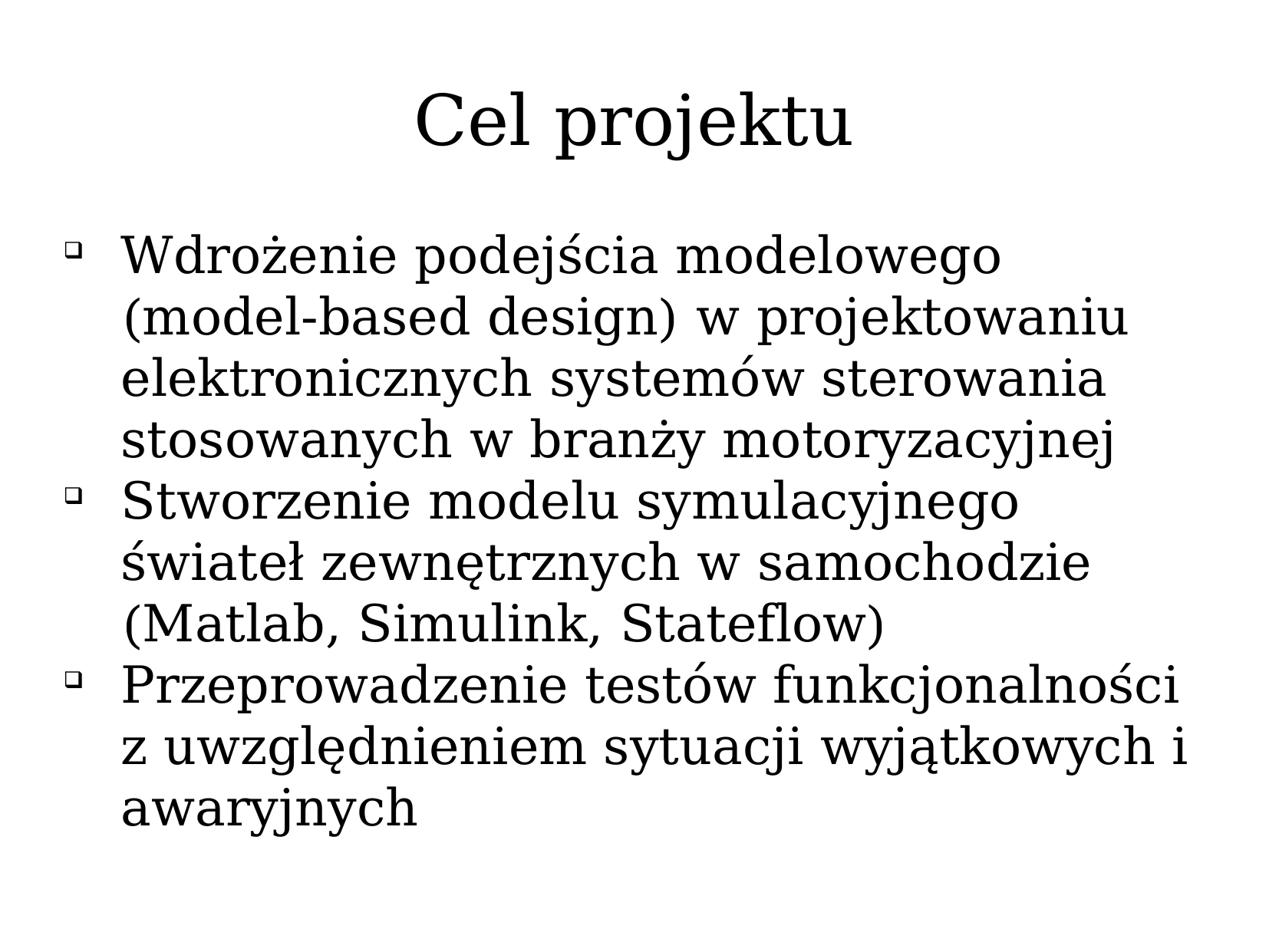

Cel projektu
Wdrożenie podejścia modelowego (model-based design) w projektowaniu elektronicznych systemów sterowania stosowanych w branży motoryzacyjnej
Stworzenie modelu symulacyjnego świateł zewnętrznych w samochodzie (Matlab, Simulink, Stateflow)
Przeprowadzenie testów funkcjonalności z uwzględnieniem sytuacji wyjątkowych i awaryjnych